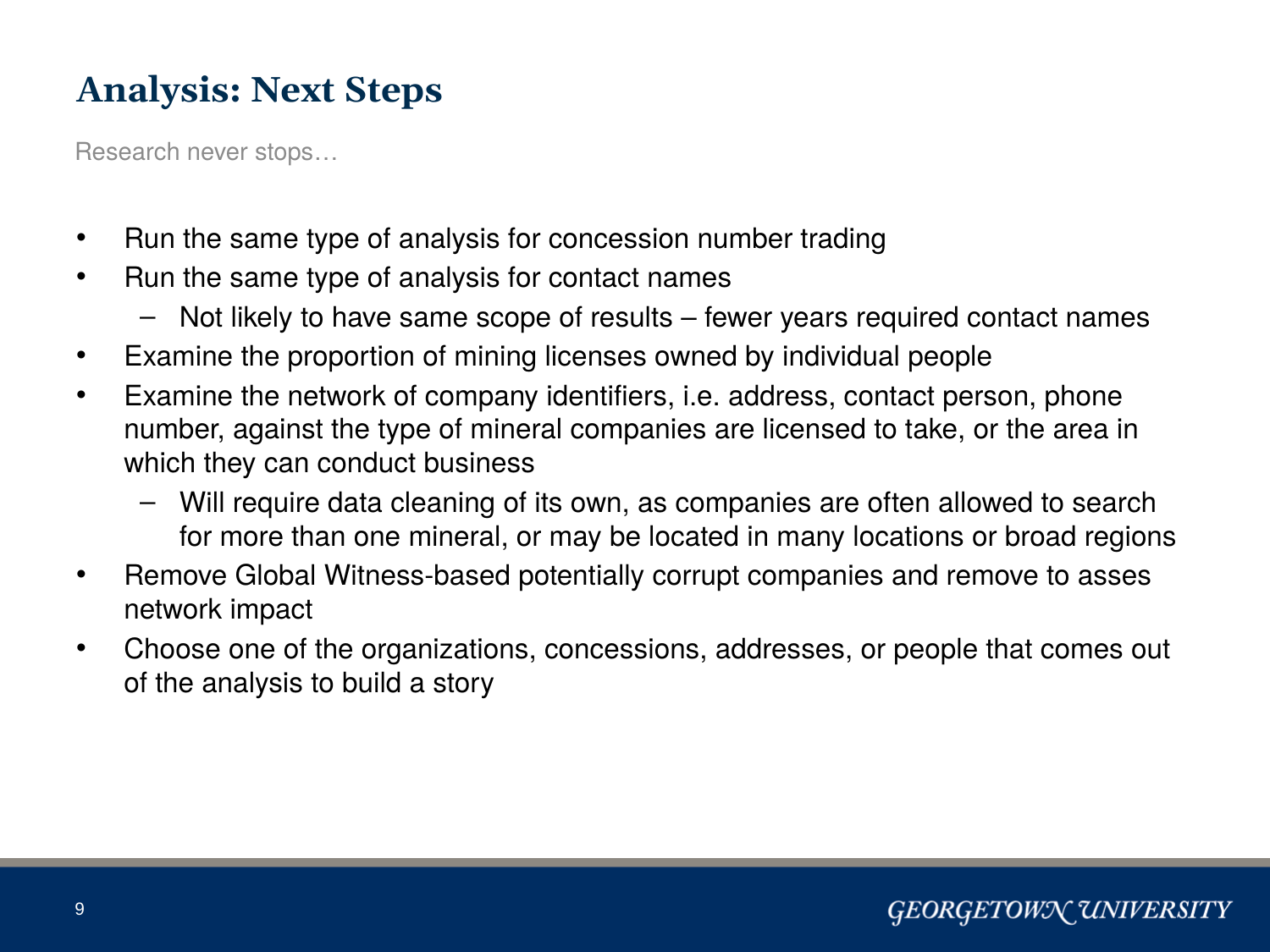

# Analysis: Next Steps
Research never stops…
Run the same type of analysis for concession number trading
Run the same type of analysis for contact names
Not likely to have same scope of results – fewer years required contact names
Examine the proportion of mining licenses owned by individual people
Examine the network of company identifiers, i.e. address, contact person, phone number, against the type of mineral companies are licensed to take, or the area in which they can conduct business
Will require data cleaning of its own, as companies are often allowed to search for more than one mineral, or may be located in many locations or broad regions
Remove Global Witness-based potentially corrupt companies and remove to asses network impact
Choose one of the organizations, concessions, addresses, or people that comes out of the analysis to build a story

9